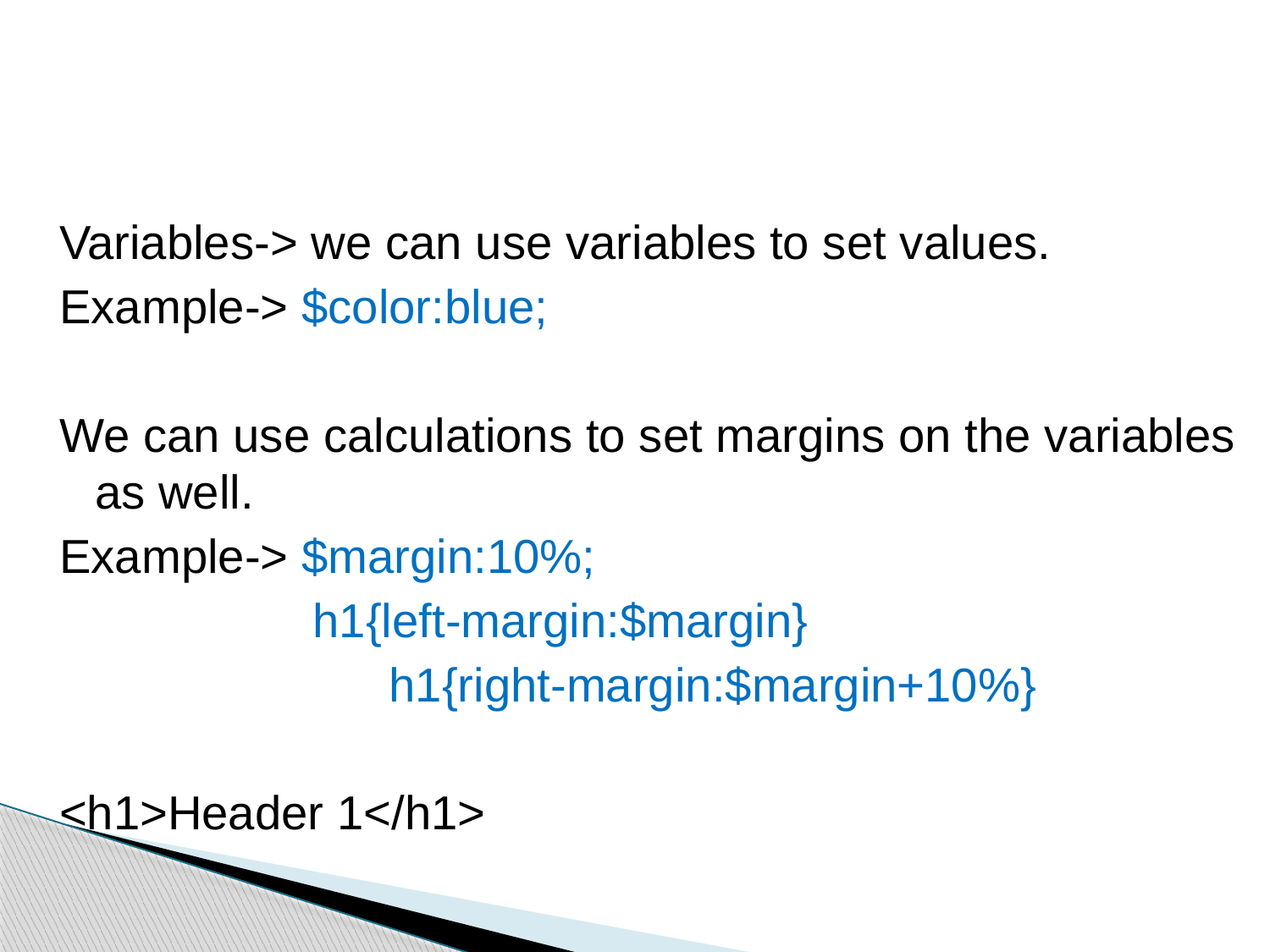

Variables-> we can use variables to set values.
Example-> $color:blue;

We can use calculations to set margins on the variables as well.
Example-> $margin:10%;
                   h1{left-margin:$margin}
			   h1{right-margin:$margin+10%}

<h1>Header 1</h1>